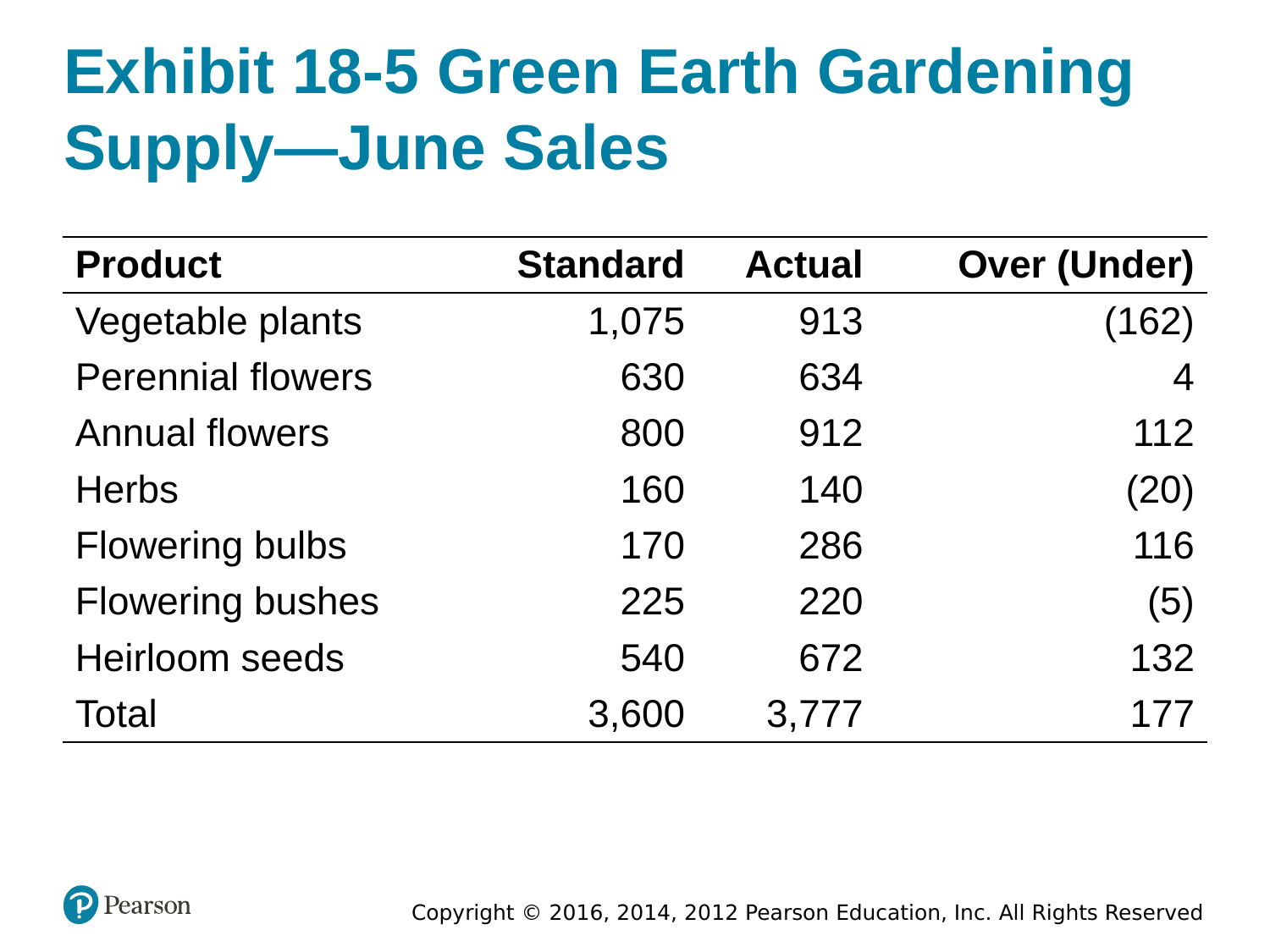

# Exhibit 18-5 Green Earth Gardening Supply—June Sales
| Product | Standard | Actual | Over (Under) |
| --- | --- | --- | --- |
| Vegetable plants | 1,075 | 913 | (162) |
| Perennial flowers | 630 | 634 | 4 |
| Annual flowers | 800 | 912 | 112 |
| Herbs | 160 | 140 | (20) |
| Flowering bulbs | 170 | 286 | 116 |
| Flowering bushes | 225 | 220 | (5) |
| Heirloom seeds | 540 | 672 | 132 |
| Total | 3,600 | 3,777 | 177 |